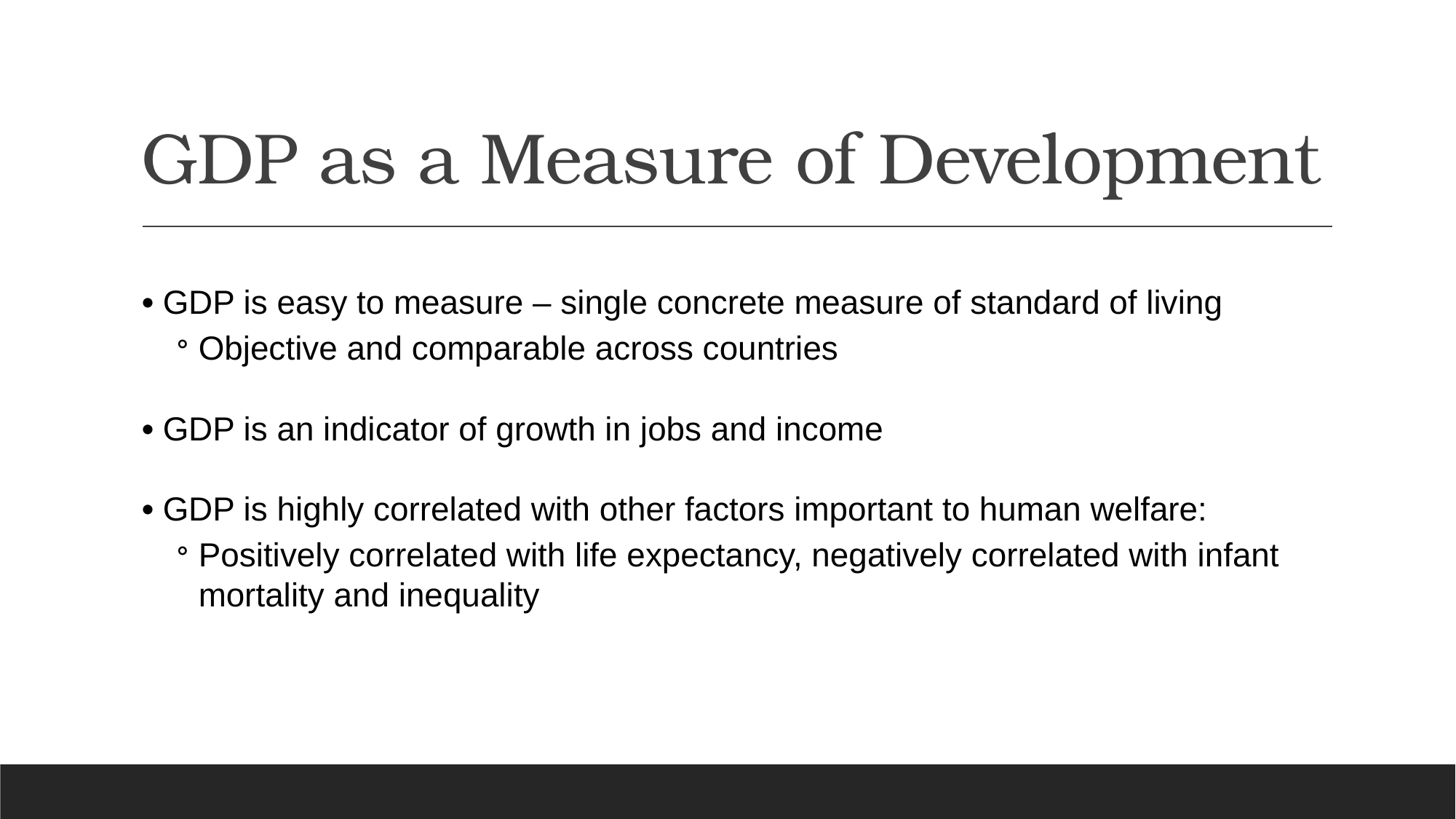

# GDP as a Measure of Development
• GDP is easy to measure – single concrete measure of standard of living
Objective and comparable across countries
• GDP is an indicator of growth in jobs and income
• GDP is highly correlated with other factors important to human welfare:
Positively correlated with life expectancy, negatively correlated with infant mortality and inequality